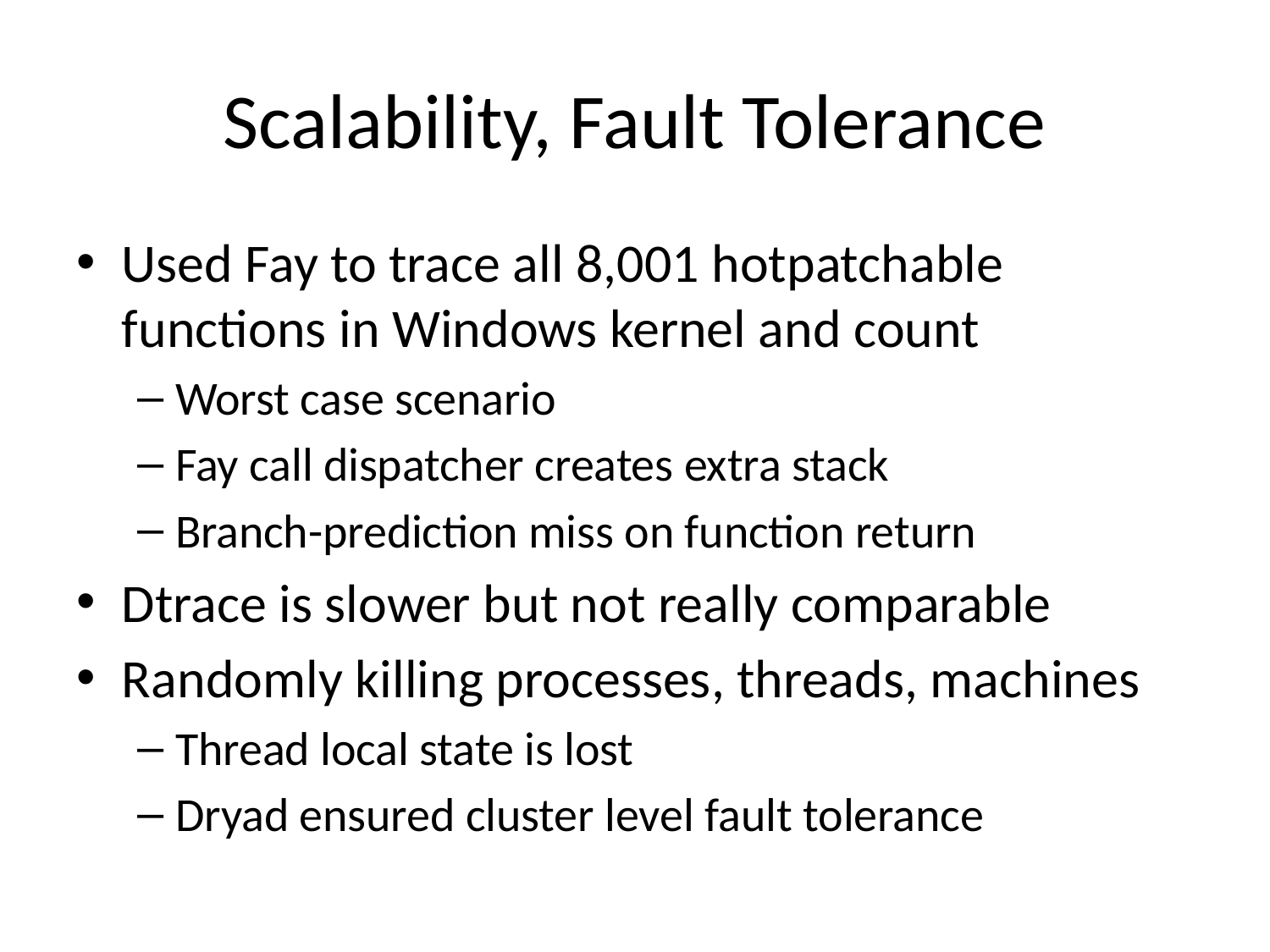

# Scalability, Fault Tolerance
Used Fay to trace all 8,001 hotpatchable functions in Windows kernel and count
Worst case scenario
Fay call dispatcher creates extra stack
Branch-prediction miss on function return
Dtrace is slower but not really comparable
Randomly killing processes, threads, machines
Thread local state is lost
Dryad ensured cluster level fault tolerance